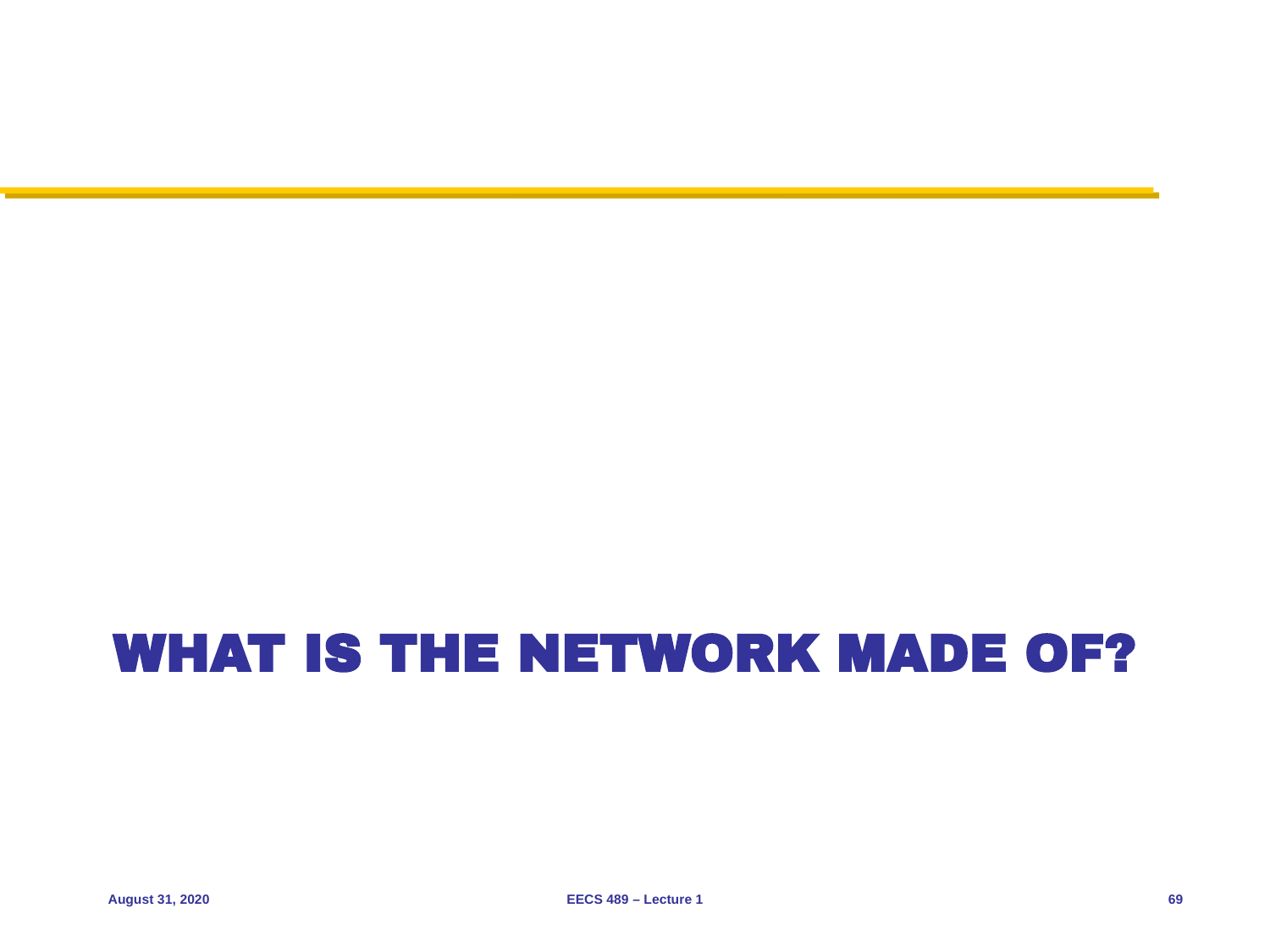

# What is the network made of?
August 31, 2020
EECS 489 – Lecture 1
69